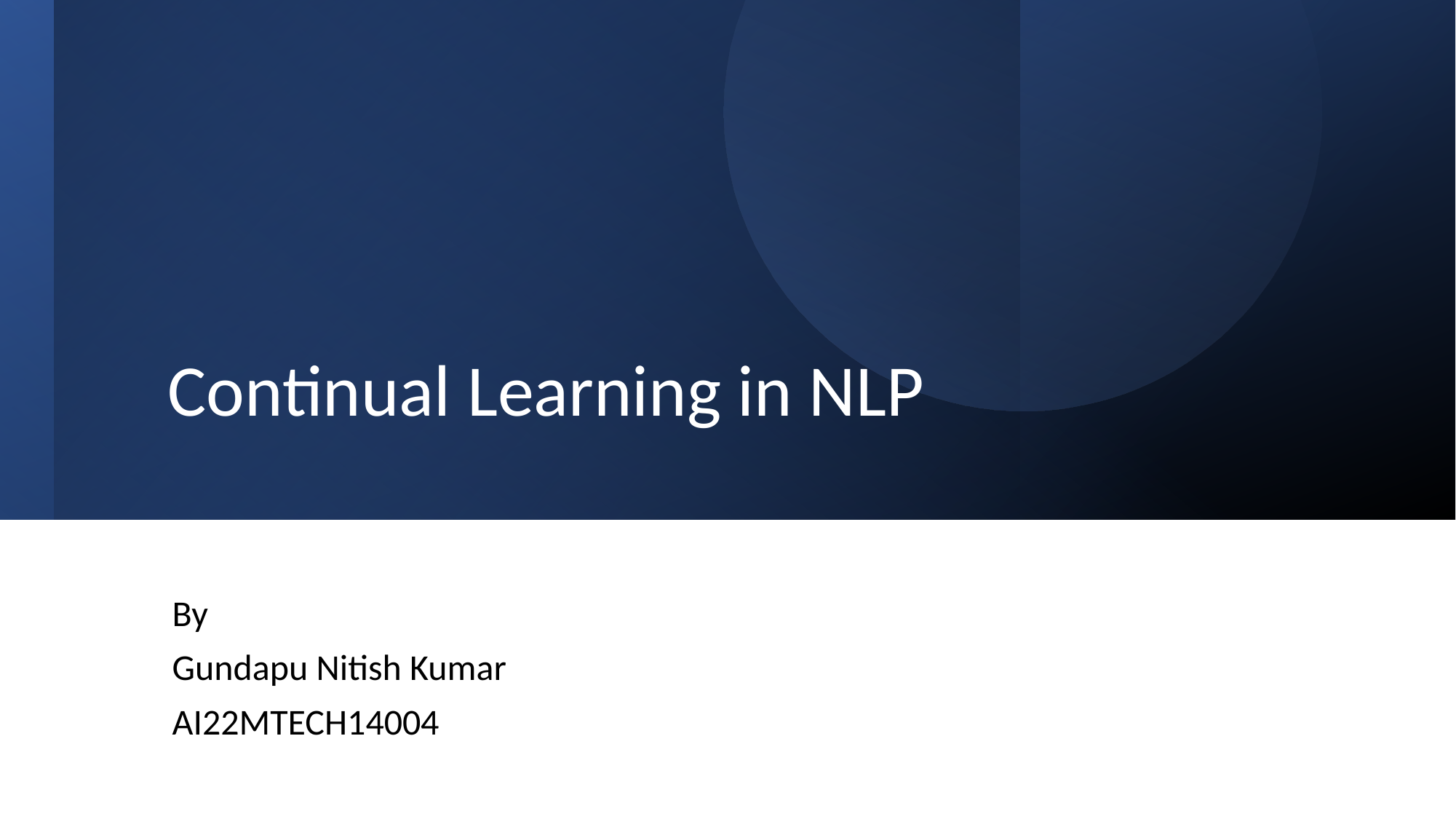

# Continual Learning in NLP
By
Gundapu Nitish Kumar
AI22MTECH14004